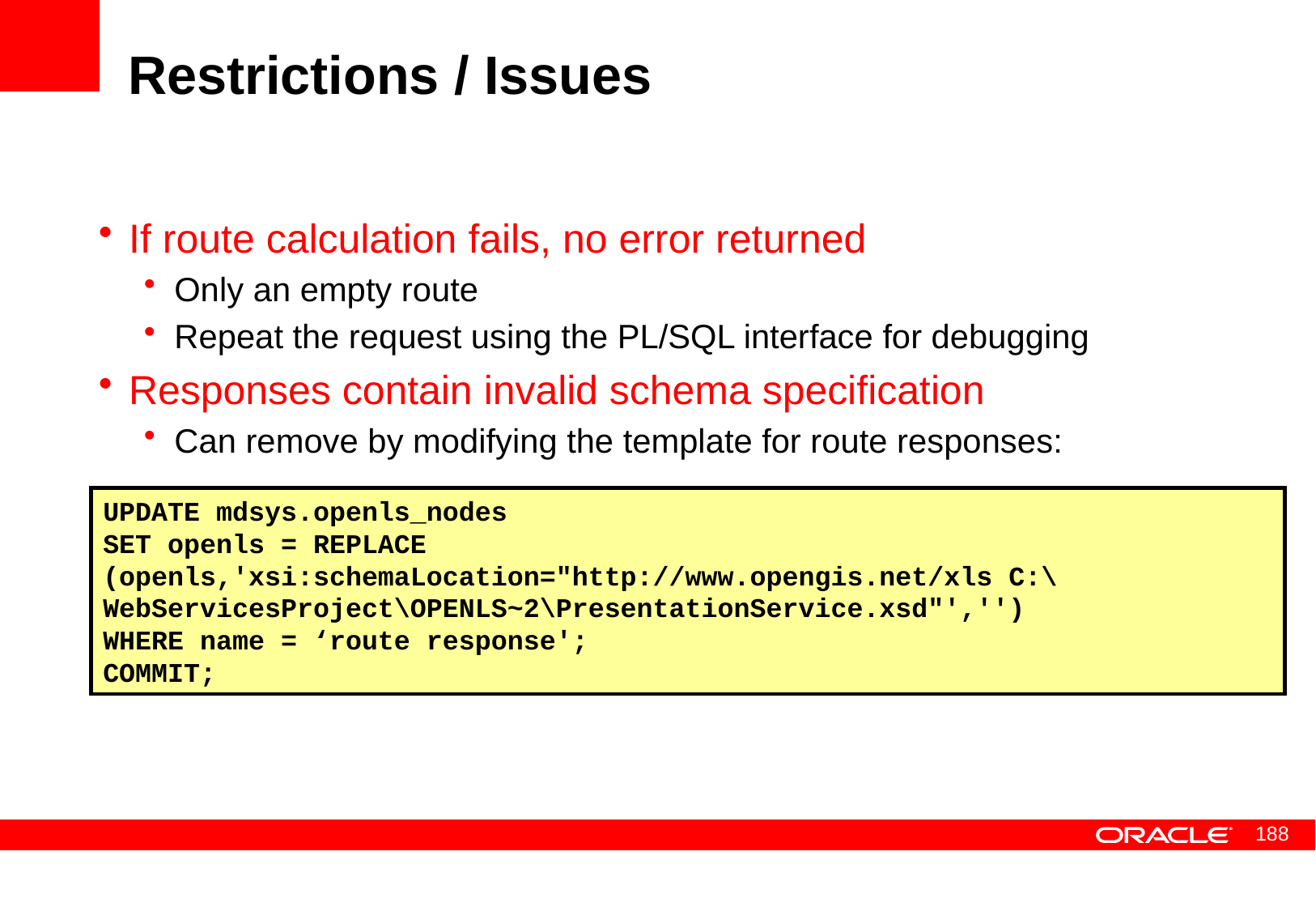

# Restrictions / Issues
If route calculation fails, no error returned
Only an empty route
Repeat the request using the PL/SQL interface for debugging
Responses contain invalid schema specification
Can remove by modifying the template for route responses:

UPDATE mdsys.openls_nodes
SET openls = REPLACE (openls,'xsi:schemaLocation="http://www.opengis.net/xls C:\WebServicesProject\OPENLS~2\PresentationService.xsd"','')
WHERE name = ‘route response';
COMMIT;